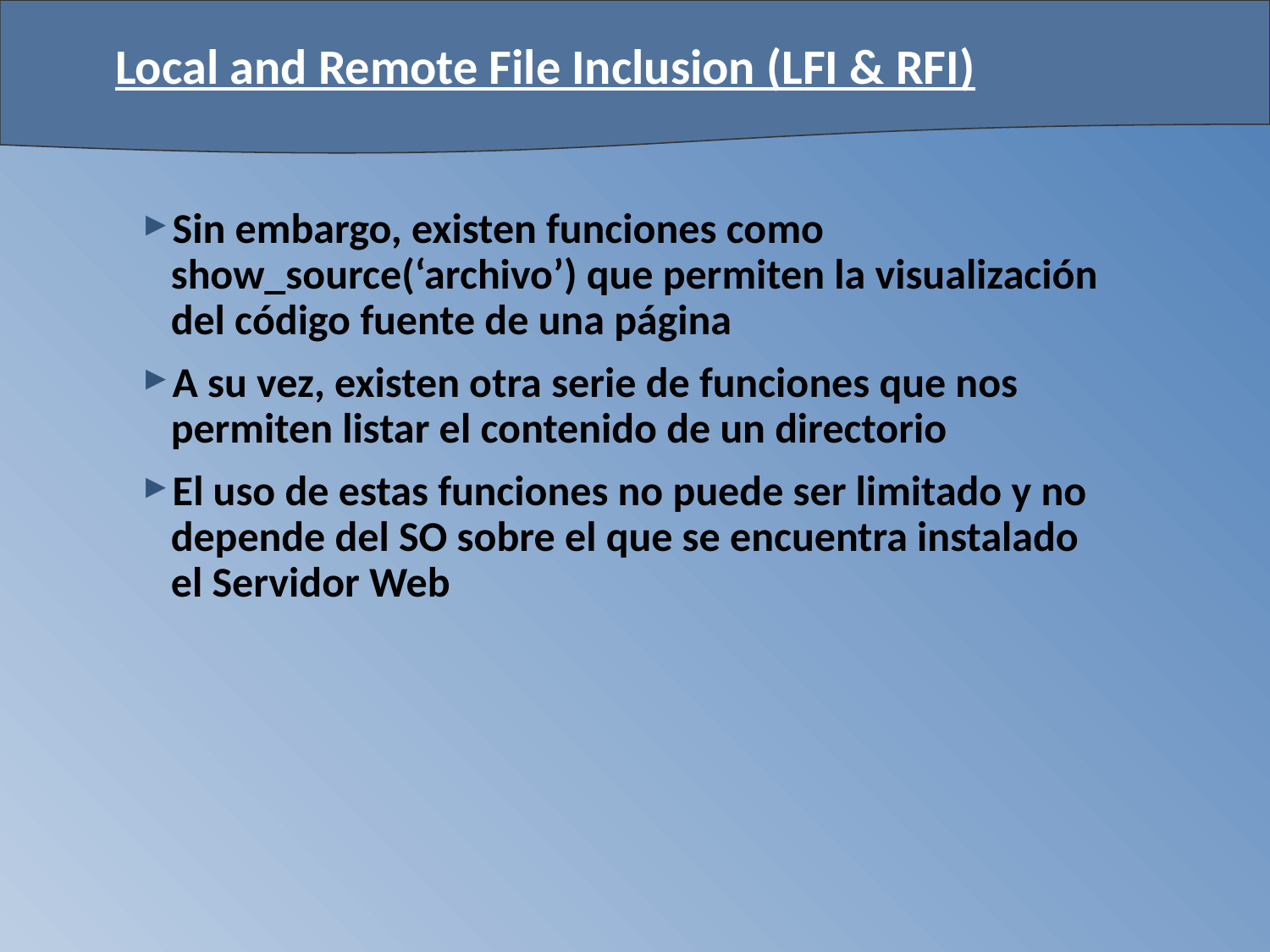

# Local and Remote File Inclusion (LFI & RFI)
Sin embargo, existen funciones como show_source(‘archivo’) que permiten la visualización del código fuente de una página
A su vez, existen otra serie de funciones que nos permiten listar el contenido de un directorio
El uso de estas funciones no puede ser limitado y no depende del SO sobre el que se encuentra instalado el Servidor Web